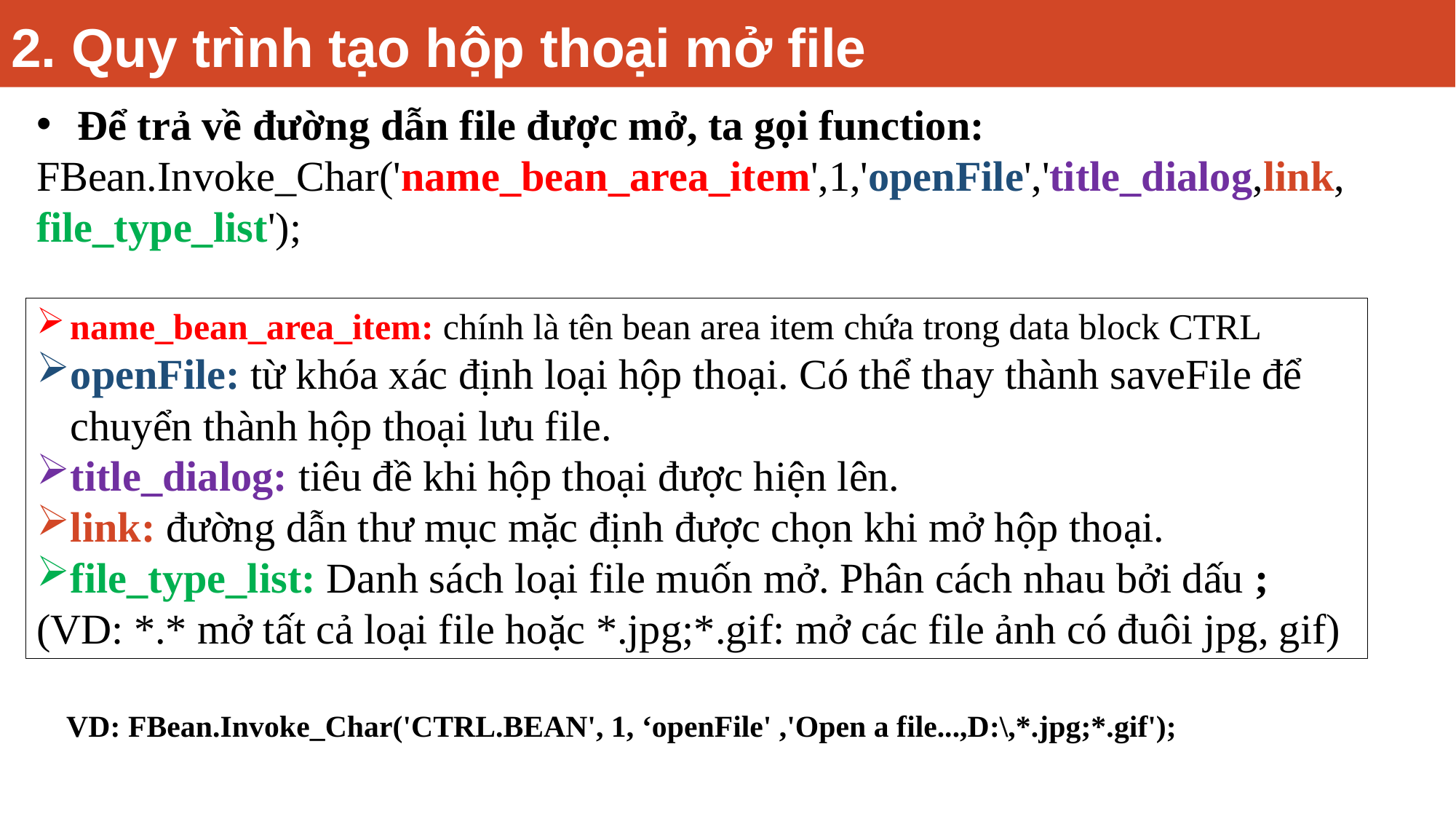

2. Quy trình tạo hộp thoại mở file
Để trả về đường dẫn file được mở, ta gọi function:
FBean.Invoke_Char('name_bean_area_item',1,'openFile','title_dialog,link,
file_type_list');
name_bean_area_item: chính là tên bean area item chứa trong data block CTRL
openFile: từ khóa xác định loại hộp thoại. Có thể thay thành saveFile để chuyển thành hộp thoại lưu file.
title_dialog: tiêu đề khi hộp thoại được hiện lên.
link: đường dẫn thư mục mặc định được chọn khi mở hộp thoại.
file_type_list: Danh sách loại file muốn mở. Phân cách nhau bởi dấu ;
(VD: *.* mở tất cả loại file hoặc *.jpg;*.gif: mở các file ảnh có đuôi jpg, gif)
VD: FBean.Invoke_Char('CTRL.BEAN', 1, ‘openFile' ,'Open a file...,D:\,*.jpg;*.gif');